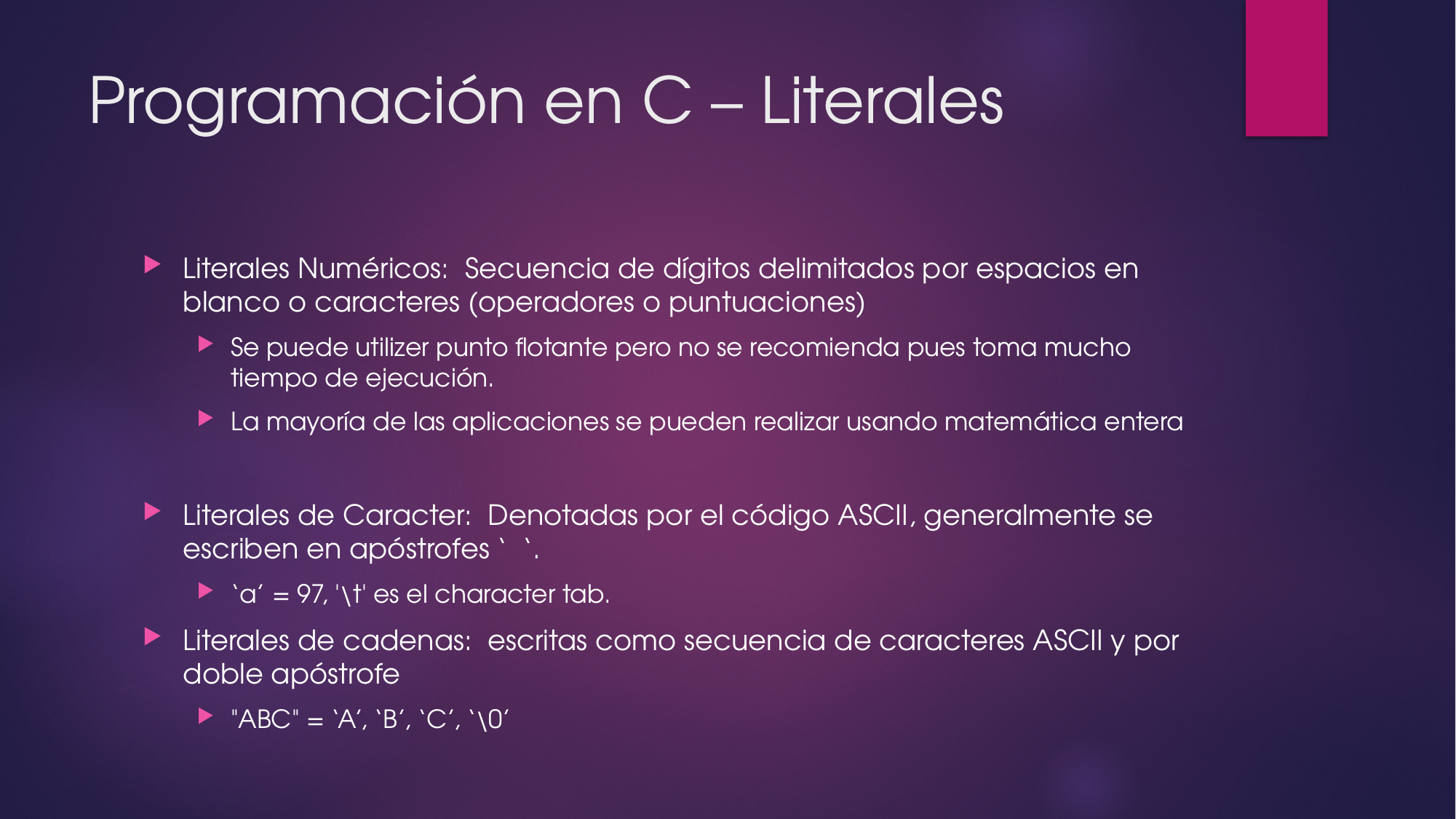

# Programación en C – Literales
Literales Numéricos:  Secuencia de dígitos delimitados por espacios en blanco o caracteres (operadores o puntuaciones)
Se puede utilizer punto flotante pero no se recomienda pues toma mucho tiempo de ejecución.
La mayoría de las aplicaciones se pueden realizar usando matemática entera

Literales de Caracter:  Denotadas por el código ASCII, generalmente se escriben en apóstrofes ‘  ‘.
‘a’ = 97, '\t' es el character tab.
Literales de cadenas:  escritas como secuencia de caracteres ASCII y por doble apóstrofe
"ABC" = ‘A’, ‘B’, ‘C’, ‘\0’